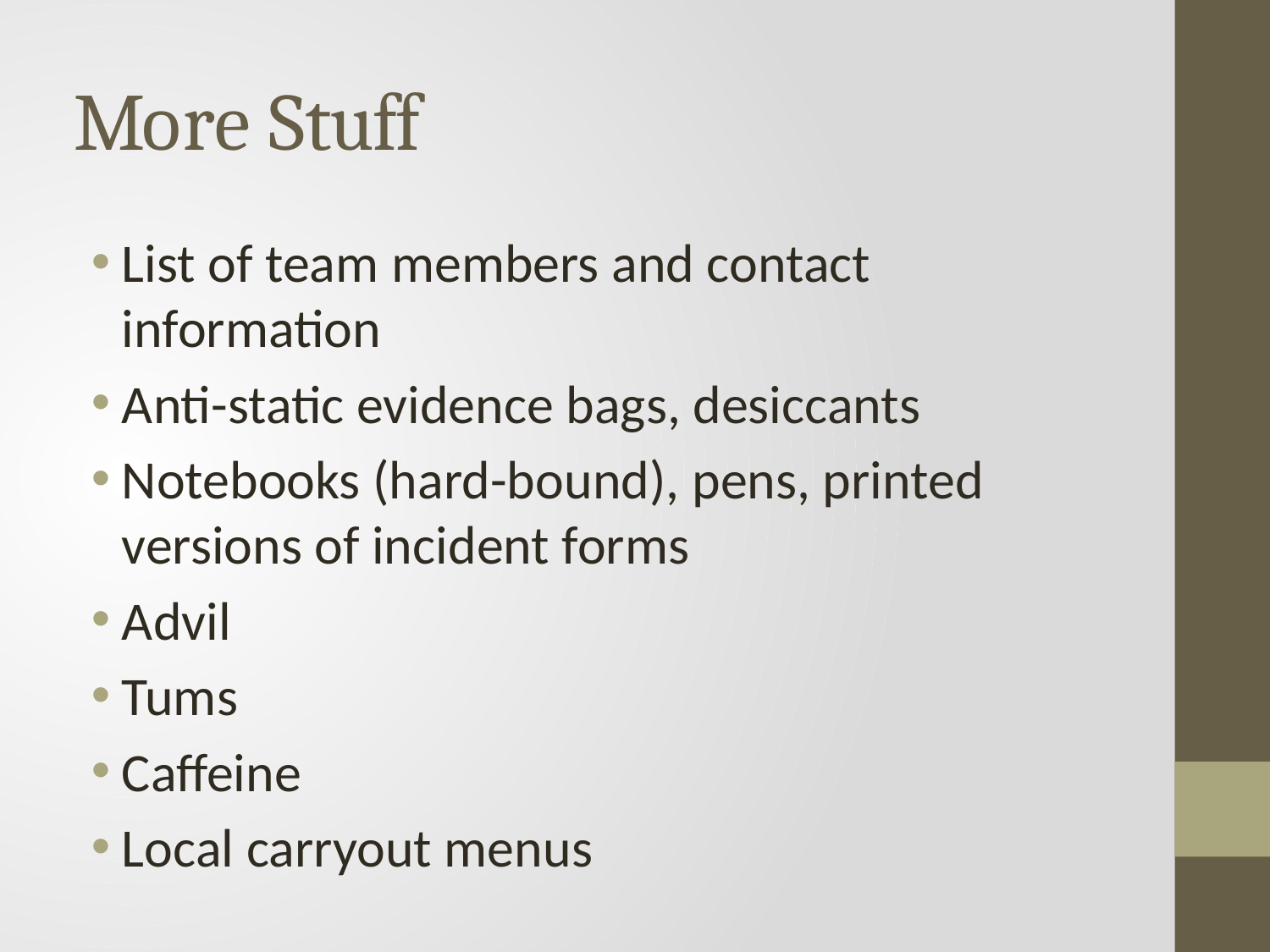

# More Stuff
List of team members and contact information
Anti-static evidence bags, desiccants
Notebooks (hard-bound), pens, printed versions of incident forms
Advil
Tums
Caffeine
Local carryout menus